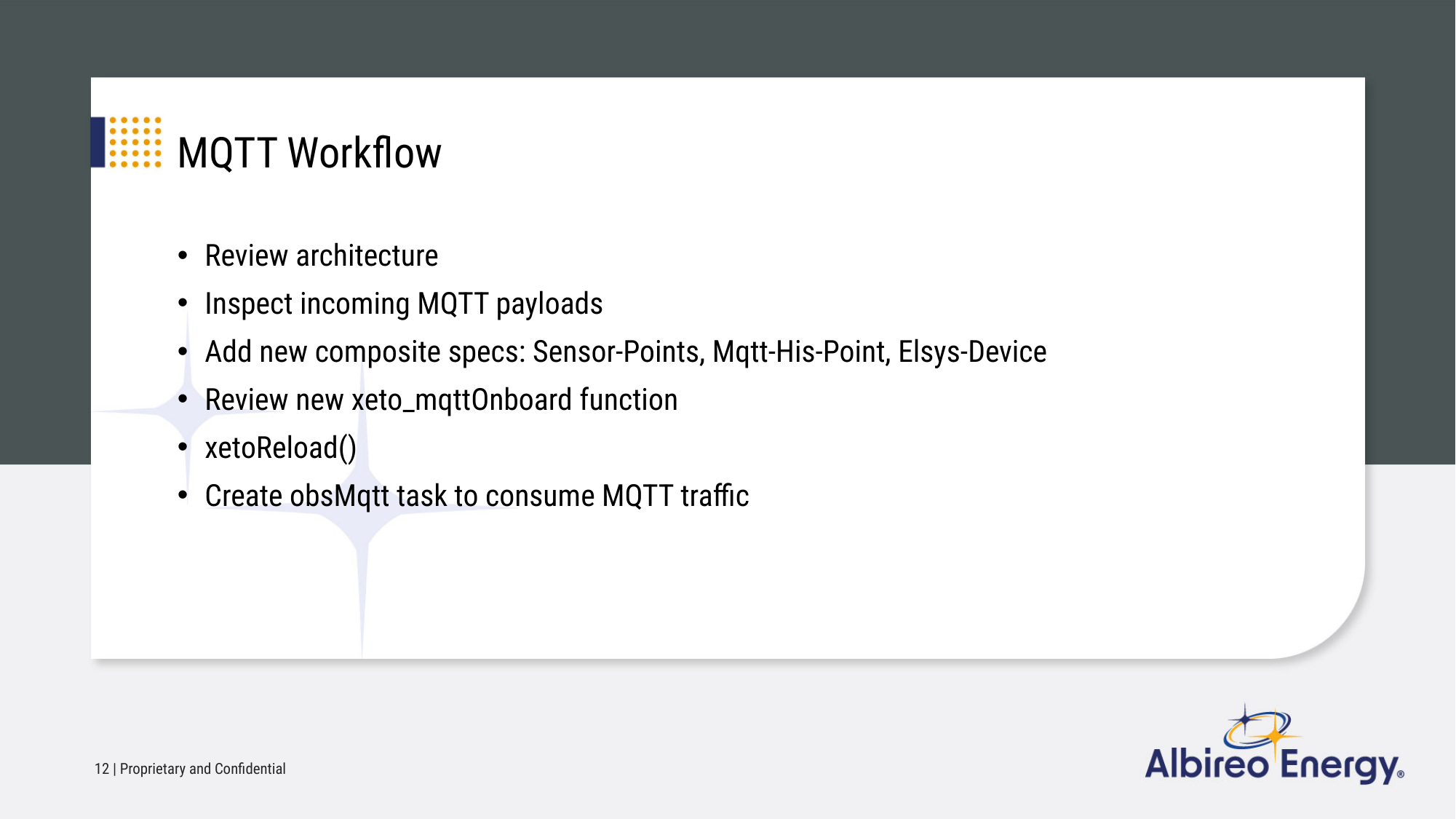

MQTT Workflow
Review architecture
Inspect incoming MQTT payloads
Add new composite specs: Sensor-Points, Mqtt-His-Point, Elsys-Device
Review new xeto_mqttOnboard function
xetoReload()
Create obsMqtt task to consume MQTT traffic